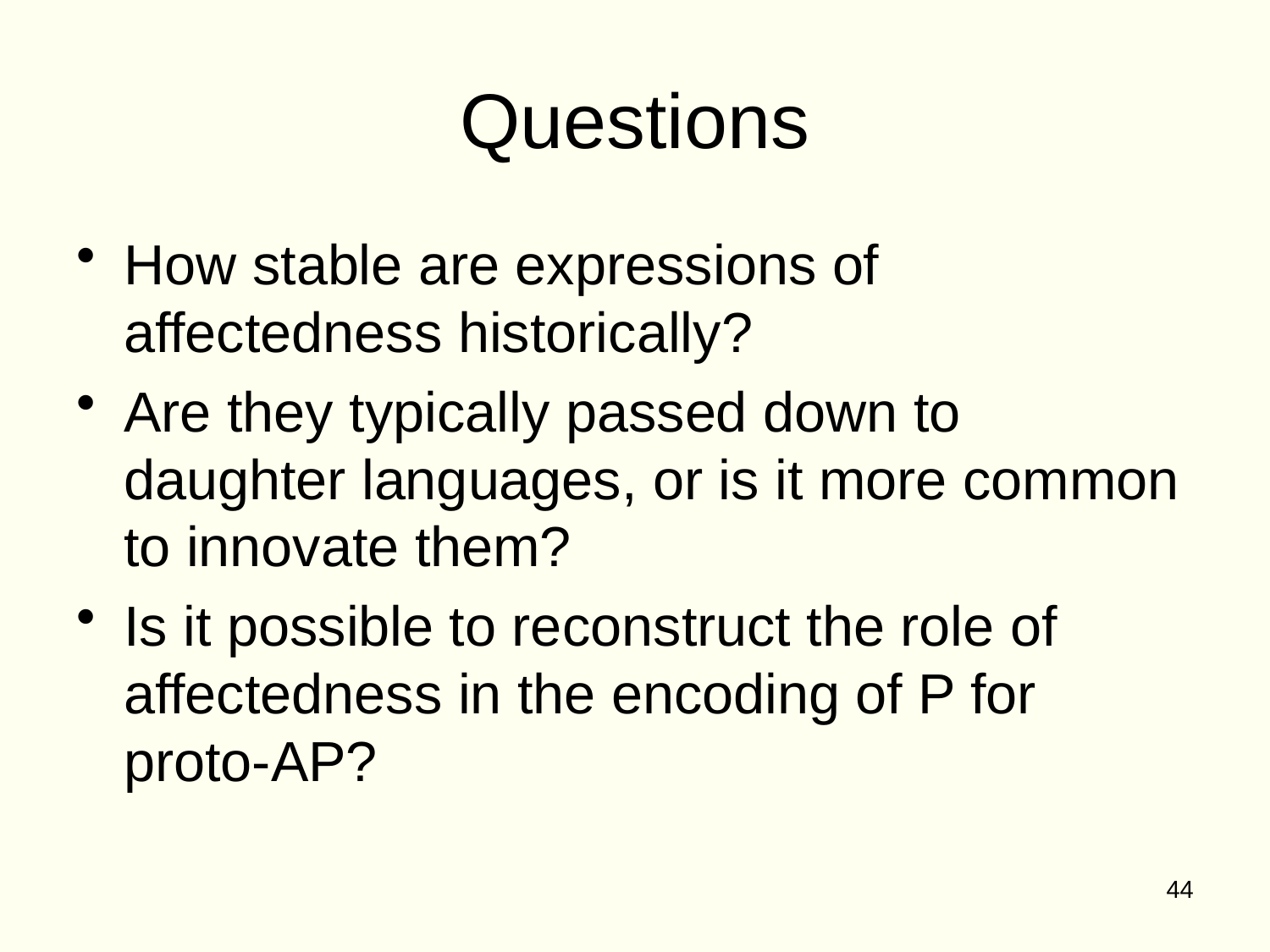

# Questions
How stable are expressions of affectedness historically?
Are they typically passed down to daughter languages, or is it more common to innovate them?
Is it possible to reconstruct the role of affectedness in the encoding of P for proto-AP?

44